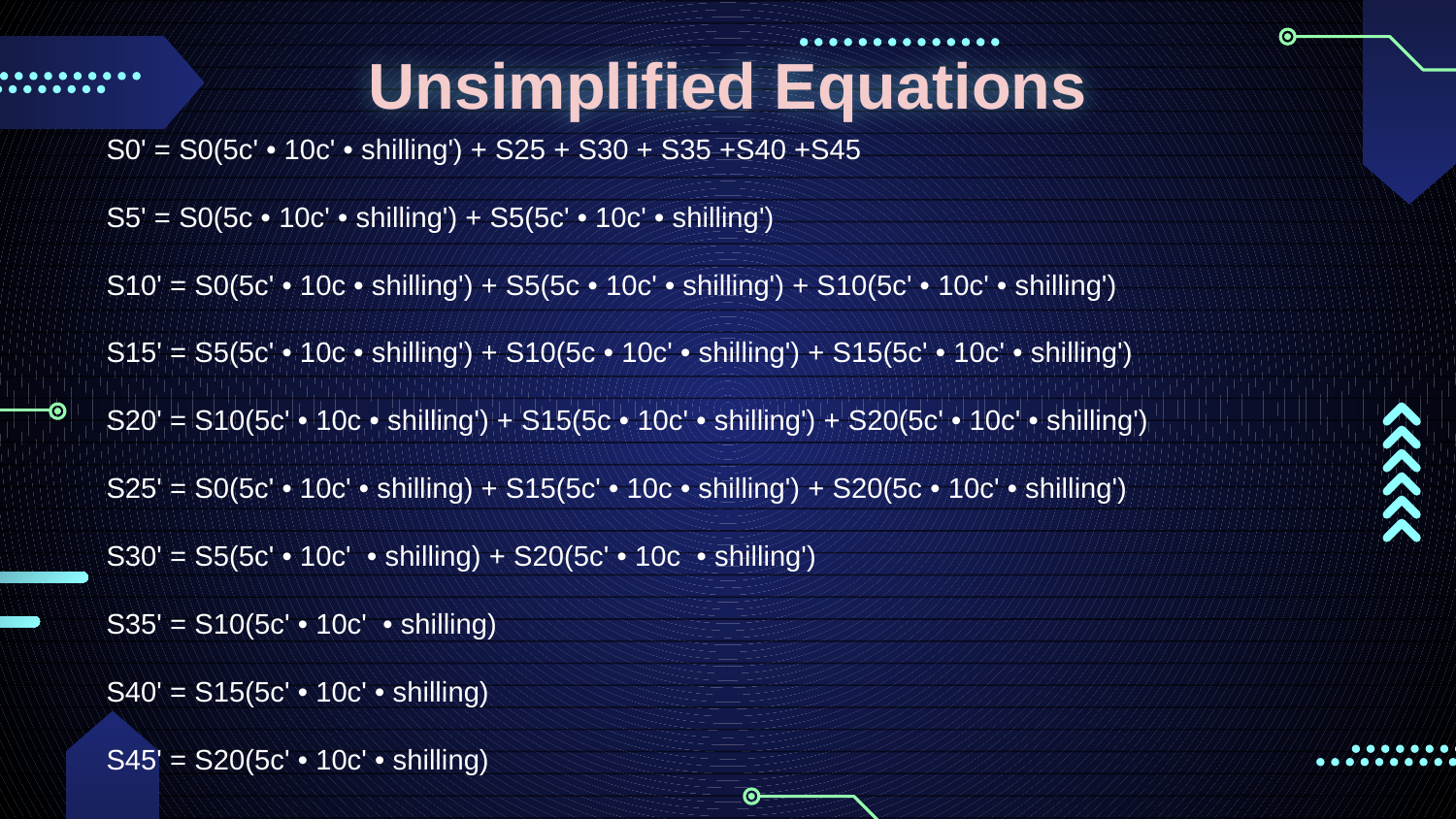

# Unsimplified Equations
S0' = S0(5c' • 10c' • shilling') + S25 + S30 + S35 +S40 +S45

S5' = S0(5c • 10c' • shilling') + S5(5c' • 10c' • shilling')

S10' = S0(5c' • 10c • shilling') + S5(5c • 10c' • shilling') + S10(5c' • 10c' • shilling')

S15' = S5(5c' • 10c • shilling') + S10(5c • 10c' • shilling') + S15(5c' • 10c' • shilling')

S20' = S10(5c' • 10c • shilling') + S15(5c • 10c' • shilling') + S20(5c' • 10c' • shilling')

S25' = S0(5c' • 10c' • shilling) + S15(5c' • 10c • shilling') + S20(5c • 10c' • shilling')

S30' = S5(5c' • 10c'  • shilling) + S20(5c' • 10c  • shilling')

S35' = S10(5c' • 10c'  • shilling)

S40' = S15(5c' • 10c' • shilling)

S45' = S20(5c' • 10c' • shilling)